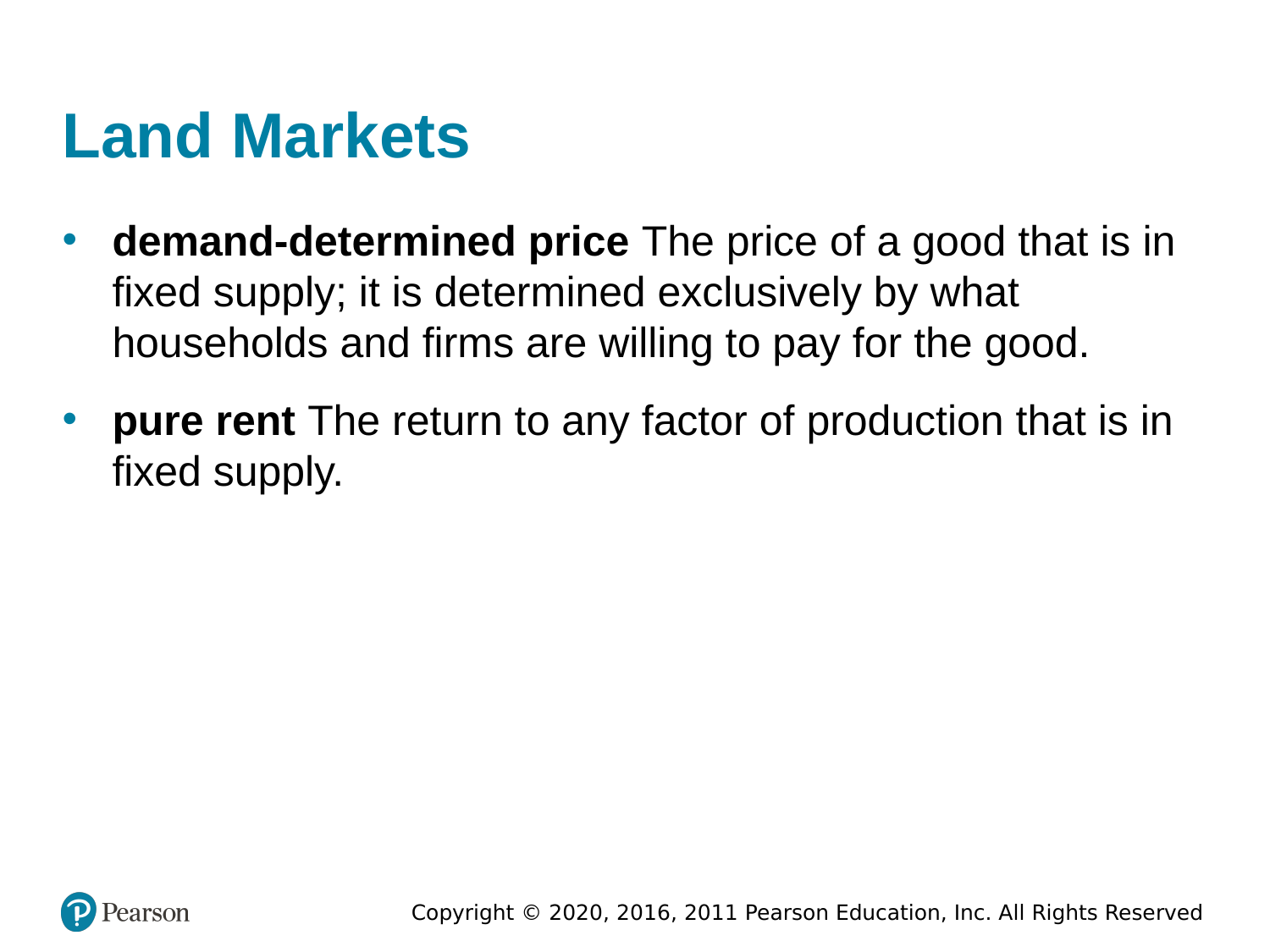

# Land Markets
demand-determined price The price of a good that is in fixed supply; it is determined exclusively by what households and firms are willing to pay for the good.
pure rent The return to any factor of production that is in fixed supply.